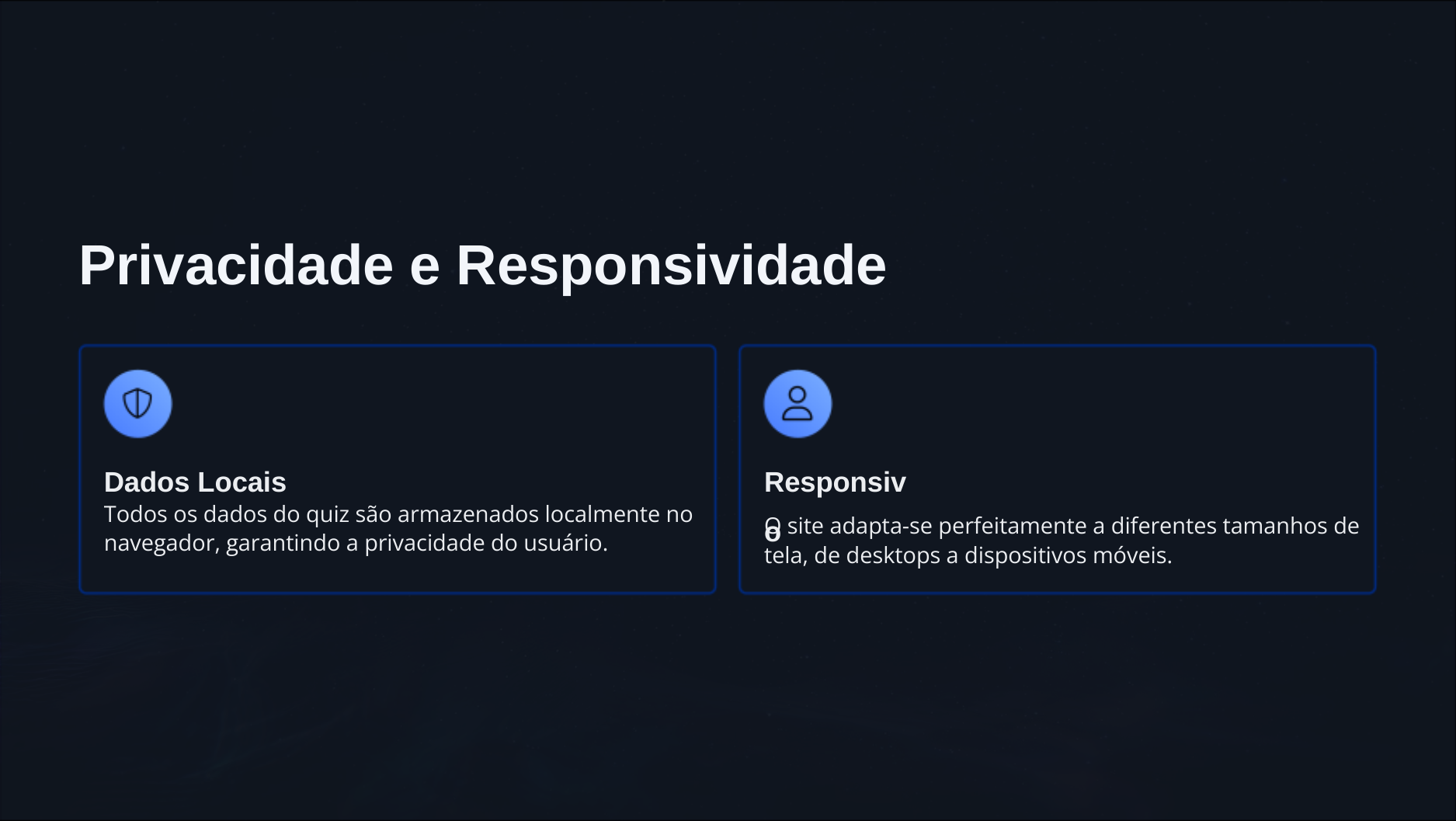

Privacidade e Responsividade
Dados Locais
Todos os dados do quiz são armazenados localmente no navegador, garantindo a privacidade do usuário.
Responsivo

O site adapta-se perfeitamente a diferentes tamanhos de
tela, de desktops a dispositivos móveis.